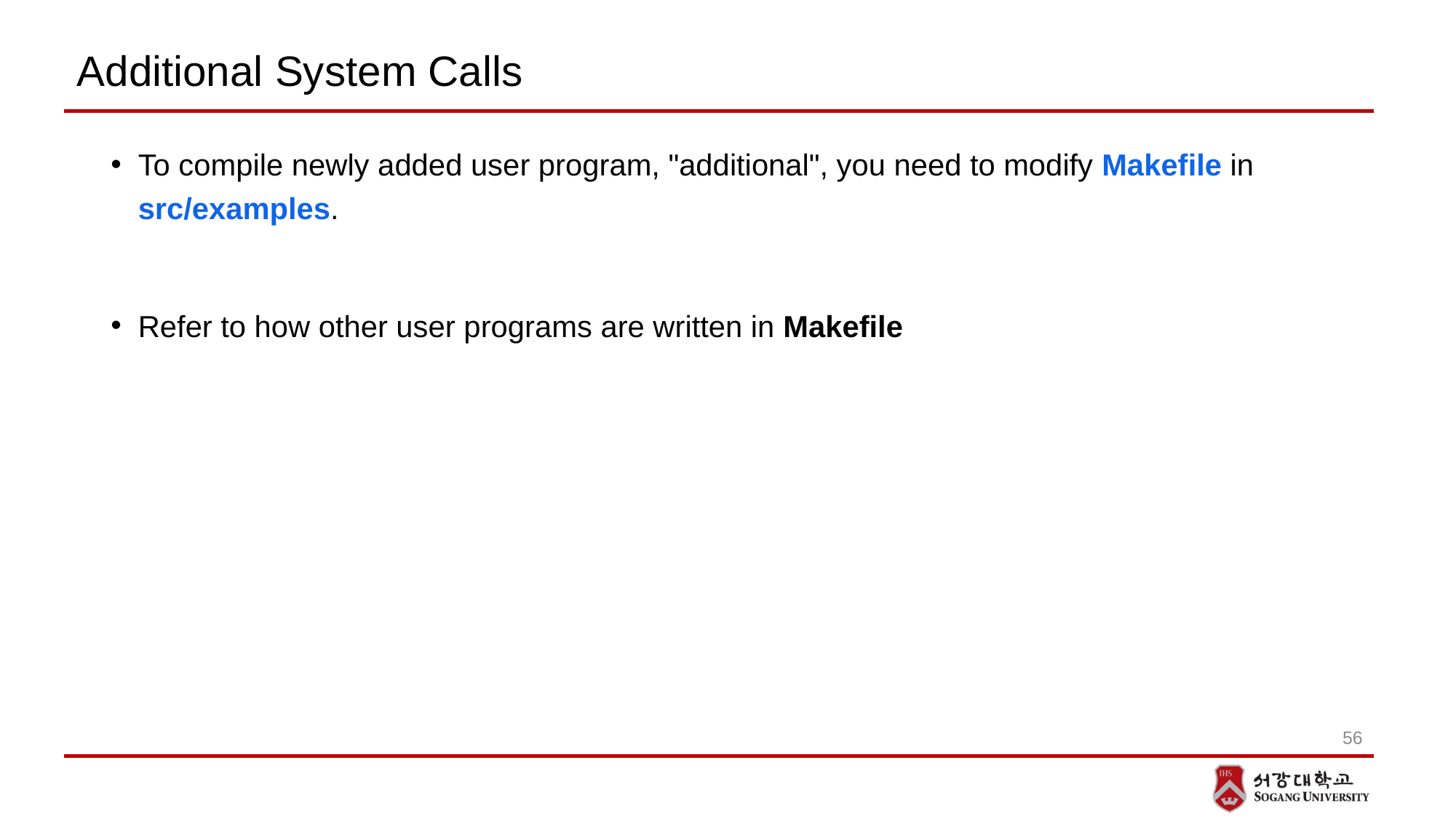

# Additional System Calls
To compile newly added user program, "additional", you need to modify Makefile in src/examples.

Refer to how other user programs are written in Makefile
56